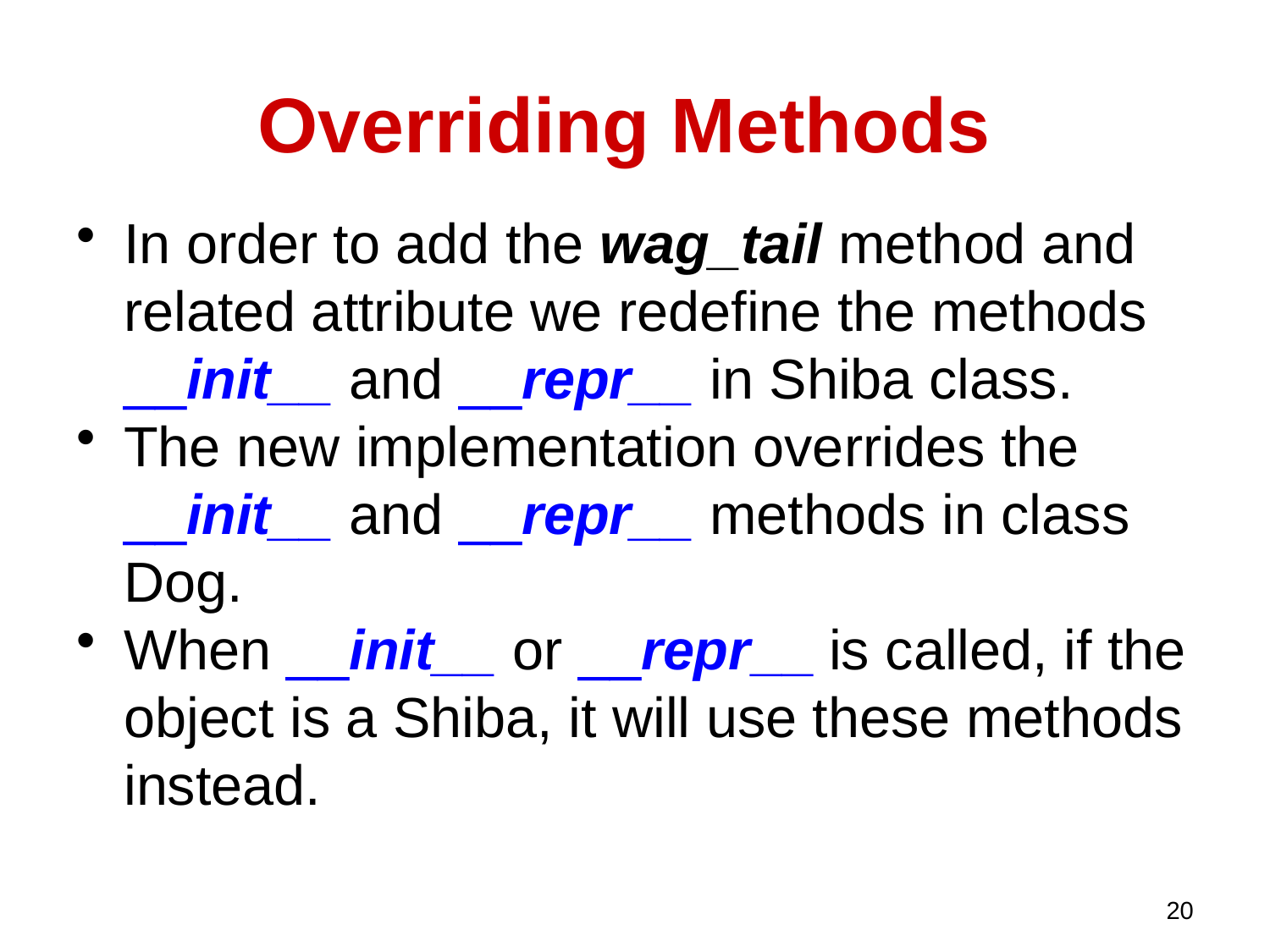

# Overriding Methods
In order to add the wag_tail method and related attribute we redefine the methods __init__ and __repr__ in Shiba class.
The new implementation overrides the __init__ and __repr__ methods in class Dog.
When __init__ or __repr__ is called, if the object is a Shiba, it will use these methods instead.

20